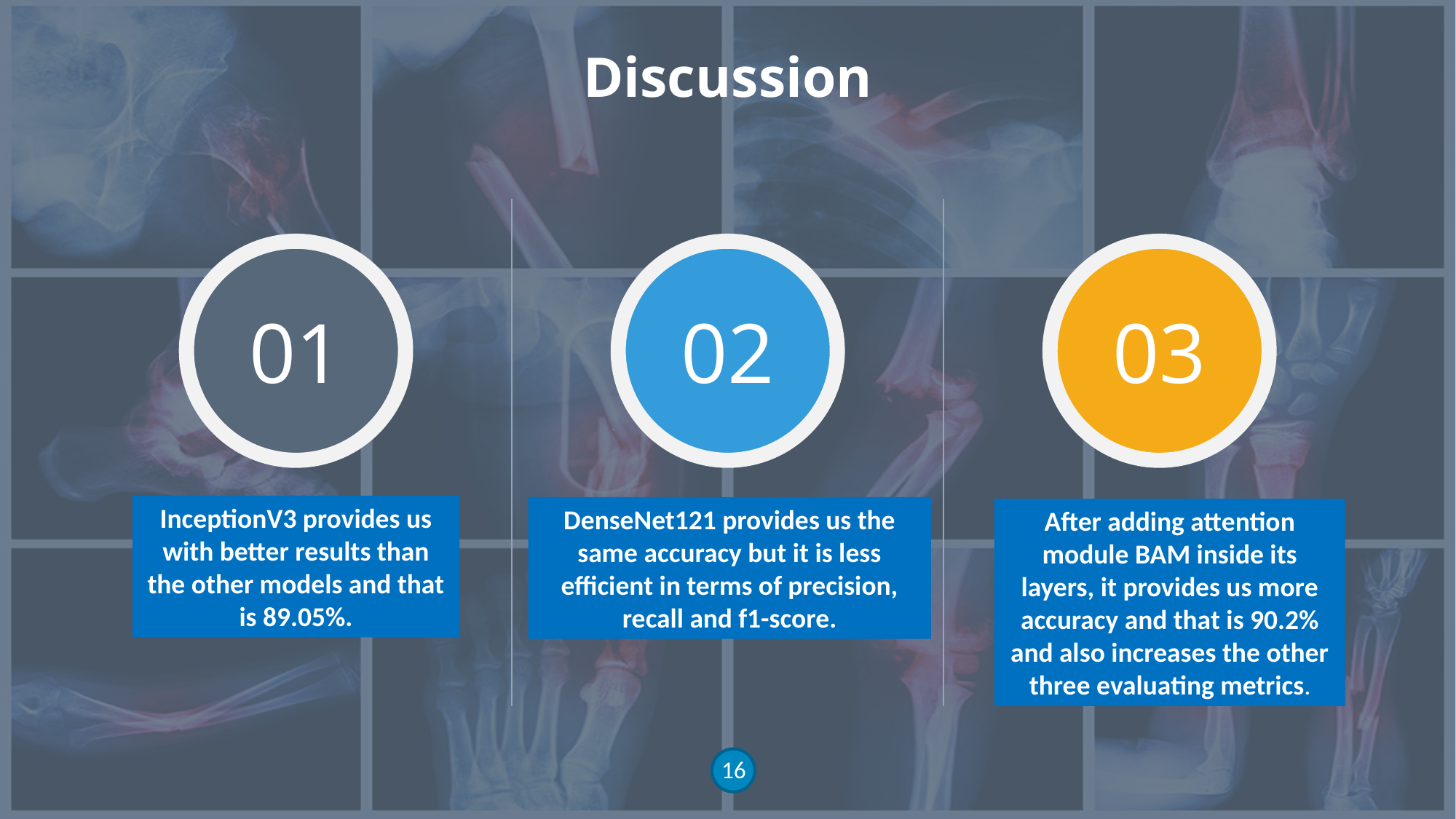

# Discussion
01
02
03
InceptionV3 provides us
with better results than the other models and that is 89.05%.
DenseNet121 provides us the same accuracy but it is less efficient in terms of precision, recall and f1-score.
After adding attention module BAM inside its layers, it provides us more
accuracy and that is 90.2% and also increases the other three evaluating metrics.
16